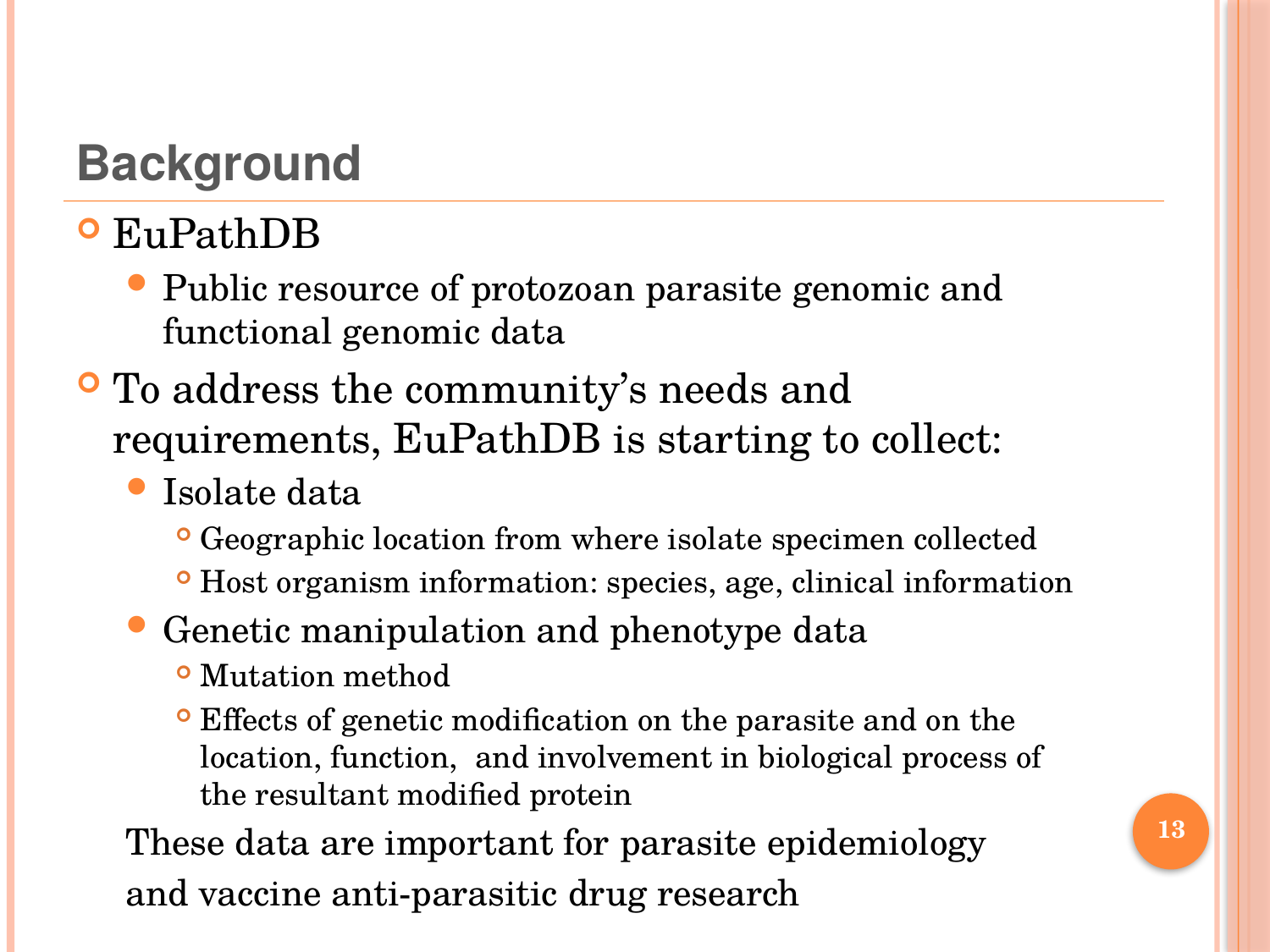

# Background
EuPathDB
Public resource of protozoan parasite genomic and functional genomic data
To address the community’s needs and requirements, EuPathDB is starting to collect:
Isolate data
Geographic location from where isolate specimen collected
Host organism information: species, age, clinical information
Genetic manipulation and phenotype data
Mutation method
Effects of genetic modification on the parasite and on the location, function,  and involvement in biological process of the resultant modified protein
These data are important for parasite epidemiology
and vaccine anti-parasitic drug research
13